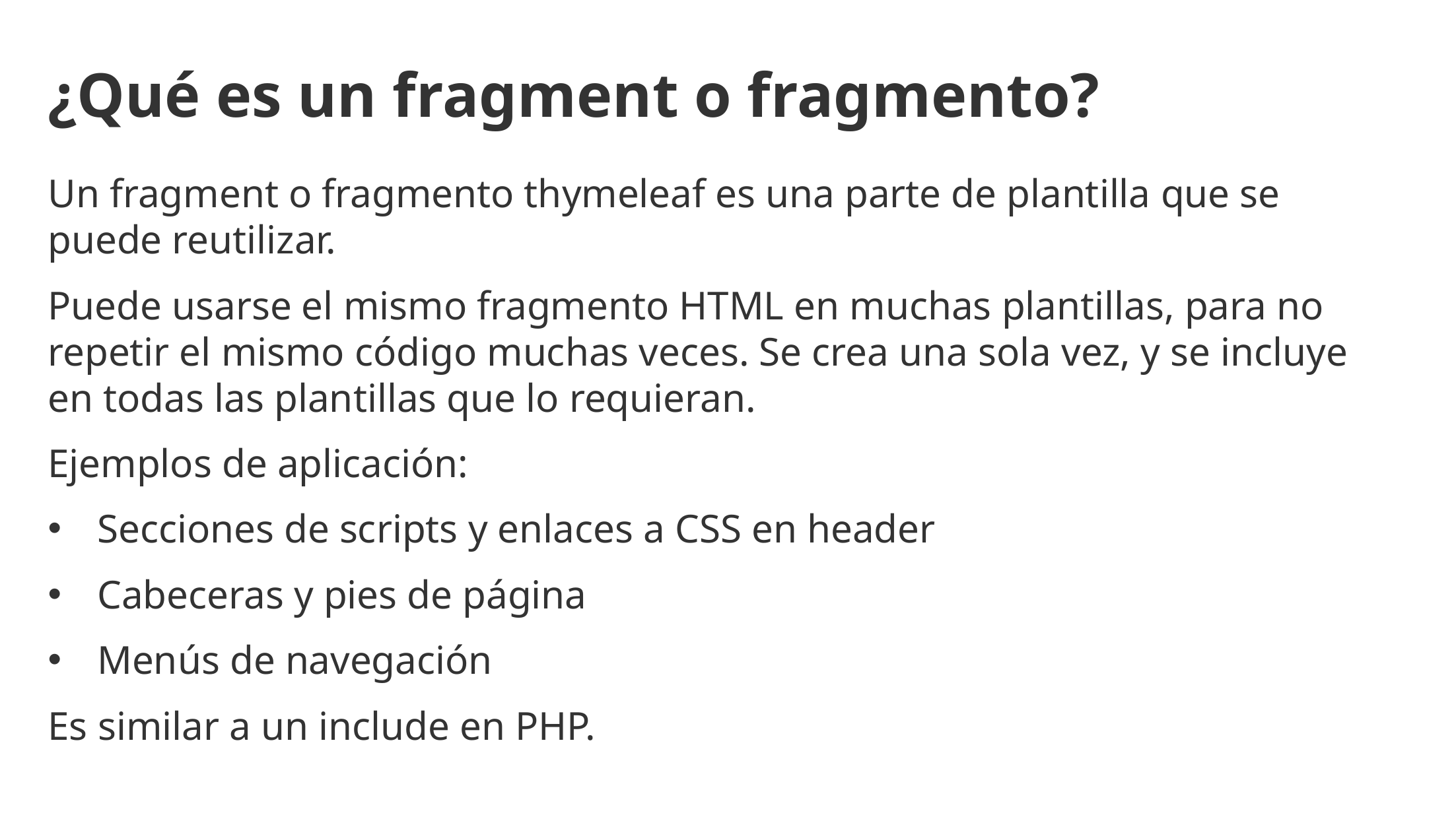

¿Qué es un fragment o fragmento?
Un fragment o fragmento thymeleaf es una parte de plantilla que se puede reutilizar.
Puede usarse el mismo fragmento HTML en muchas plantillas, para no repetir el mismo código muchas veces. Se crea una sola vez, y se incluye en todas las plantillas que lo requieran.
Ejemplos de aplicación:
Secciones de scripts y enlaces a CSS en header
Cabeceras y pies de página
Menús de navegación
Es similar a un include en PHP.